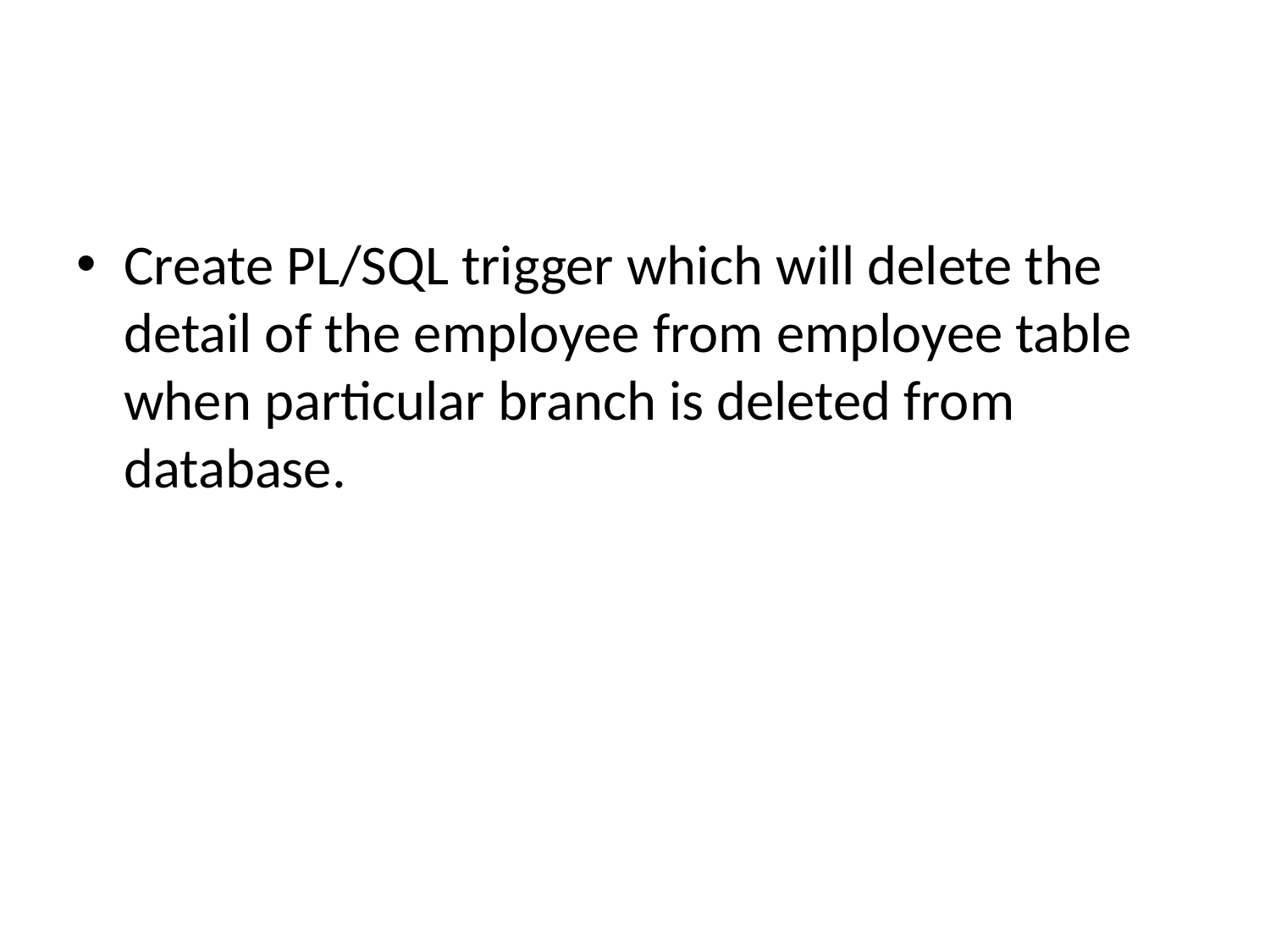

#
Create PL/SQL trigger which will delete the detail of the employee from employee table when particular branch is deleted from database.